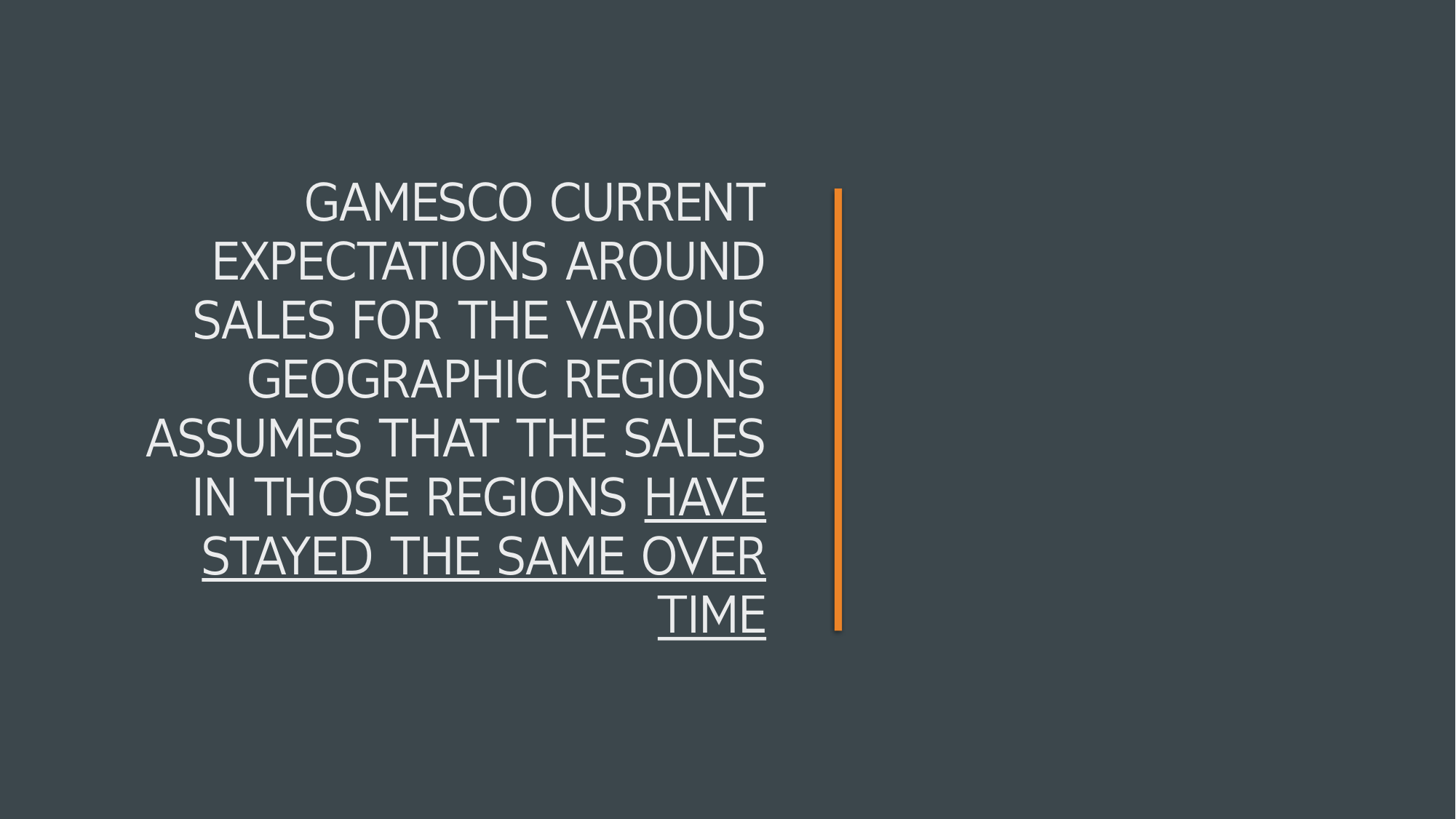

# GAMESCO current EXPECTATIONS around sales for the various geographic regions assumes that the sales in those regions have stayed the same over time